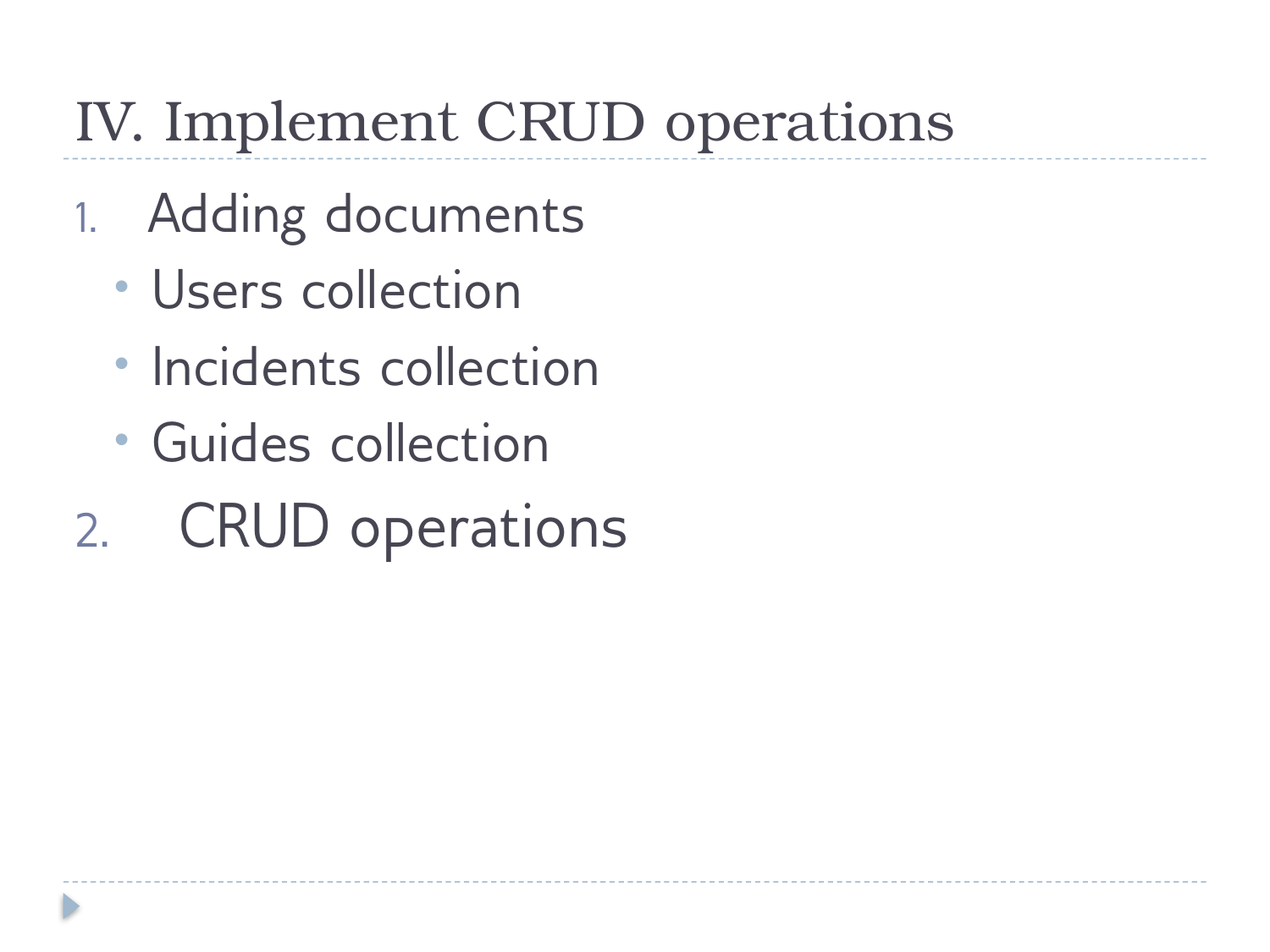

# IV. Implement CRUD operations
Adding documents
Users collection
Incidents collection
Guides collection
CRUD operations